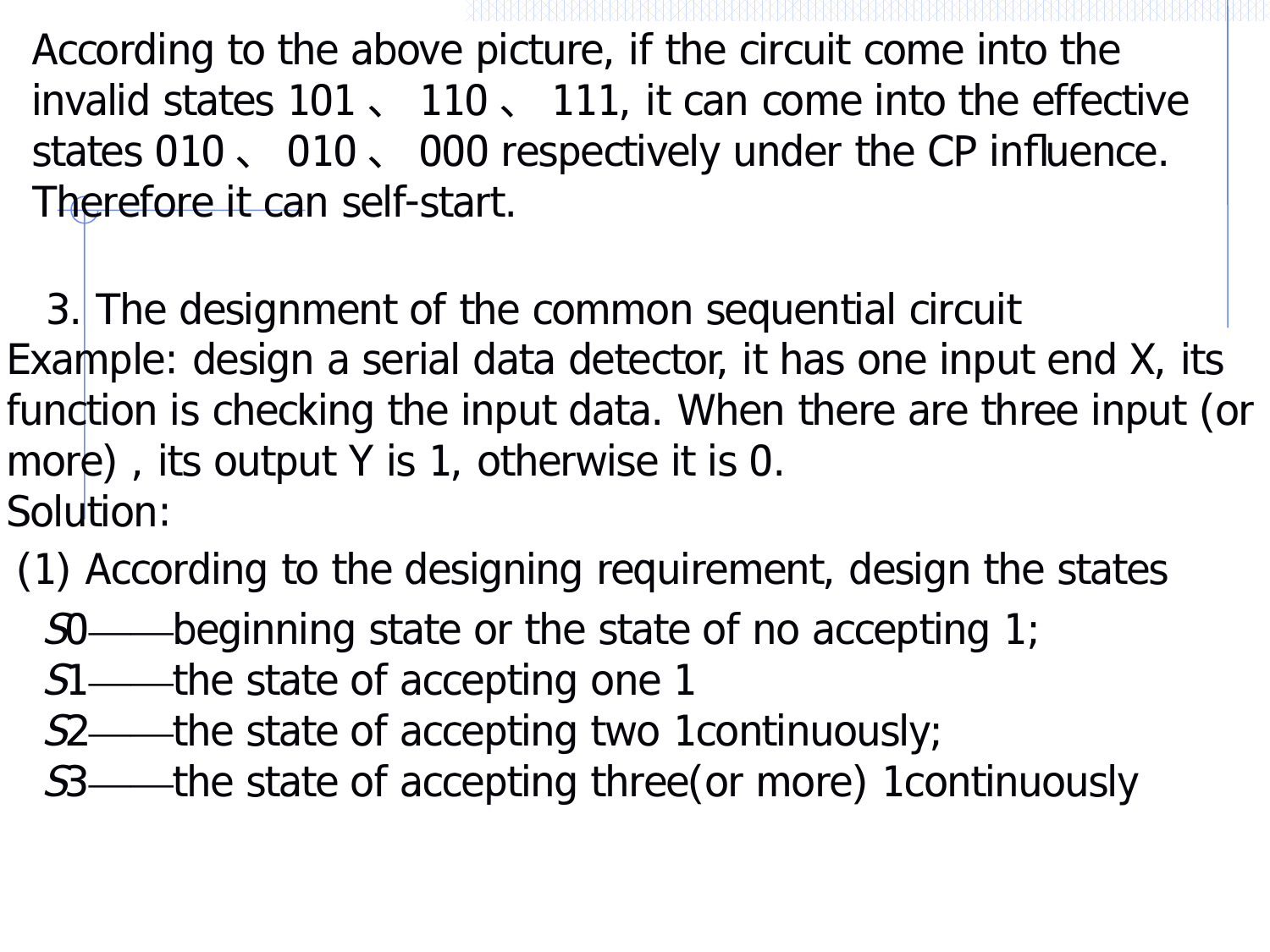

According to the above picture, if the circuit come into the invalid states 101、110、111, it can come into the effective states 010、010、000 respectively under the CP influence. Therefore it can self-start.
3. The designment of the common sequential circuit
Example: design a serial data detector, it has one input end X, its function is checking the input data. When there are three input (or more) , its output Y is 1, otherwise it is 0.
Solution:
(1) According to the designing requirement, design the states
S0——beginning state or the state of no accepting 1;
S1——the state of accepting one 1
S2——the state of accepting two 1continuously;
S3——the state of accepting three(or more) 1continuously